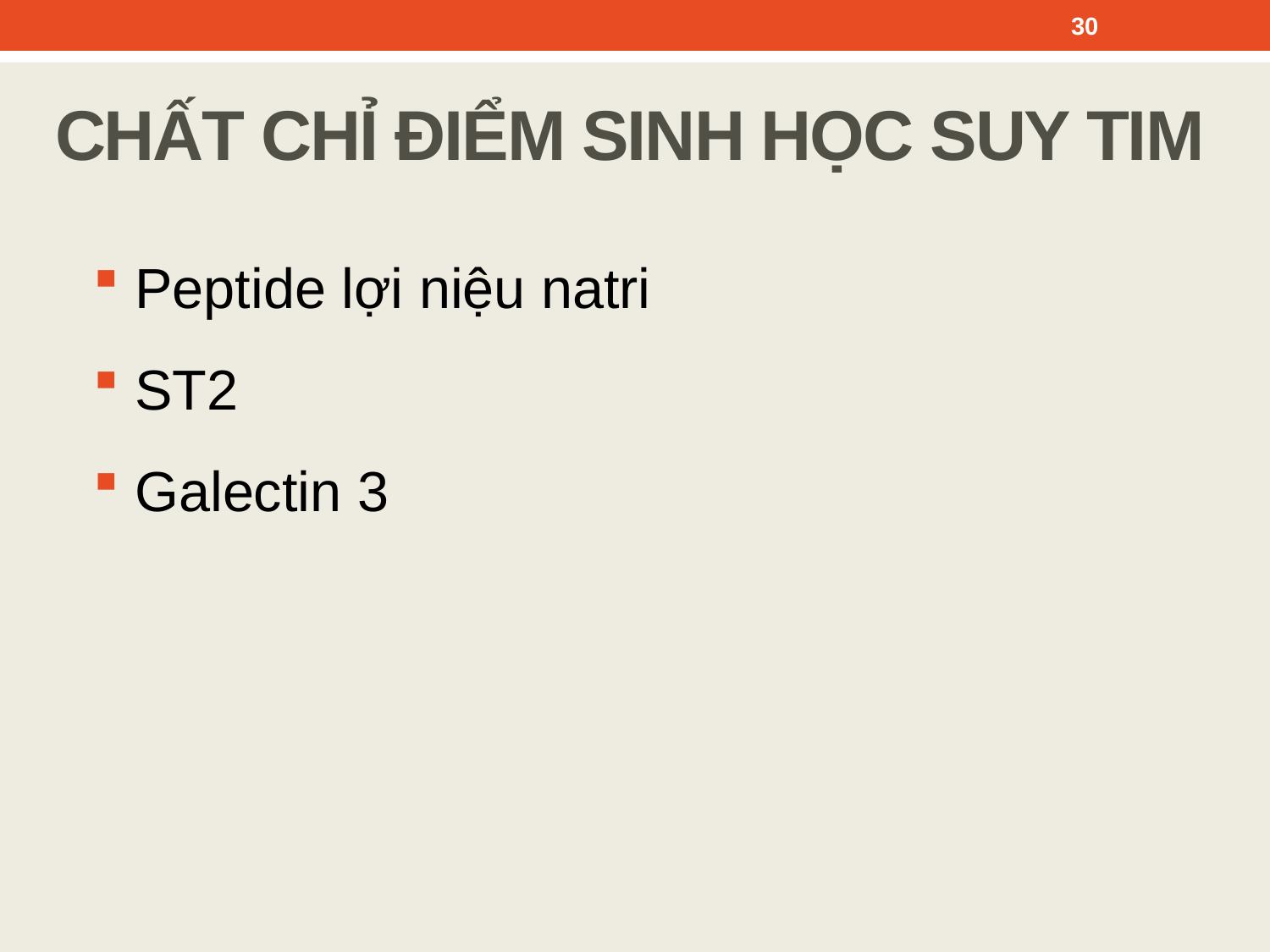

30
CHẤT CHỈ ĐIỂM SINH HỌC SUY TIM
Peptide lợi niệu natri
ST2
Galectin 3